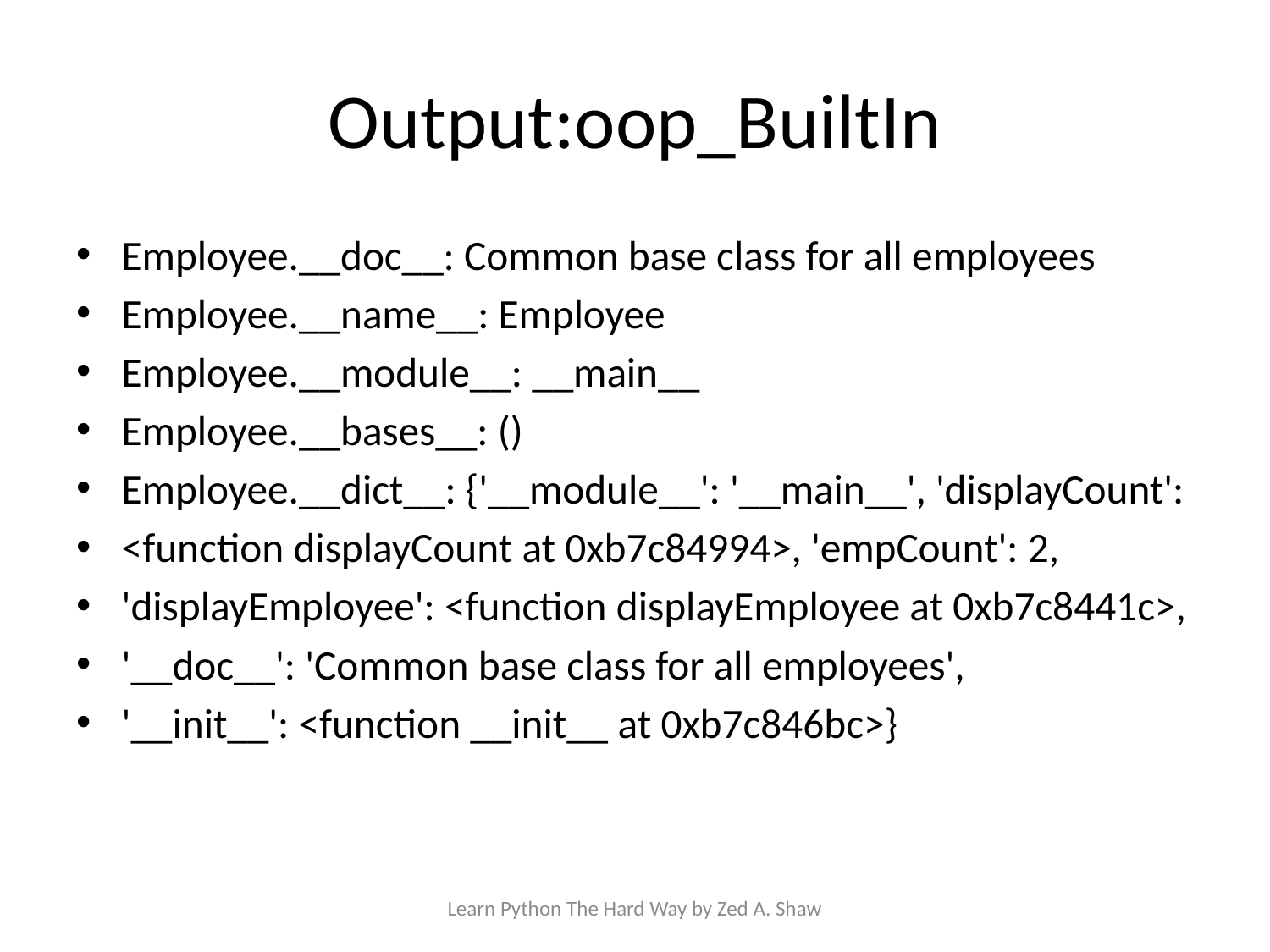

# Output:oop_BuiltIn
Employee.__doc__: Common base class for all employees
Employee.__name__: Employee
Employee.__module__: __main__
Employee.__bases__: ()
Employee.__dict__: {'__module__': '__main__', 'displayCount':
<function displayCount at 0xb7c84994>, 'empCount': 2,
'displayEmployee': <function displayEmployee at 0xb7c8441c>,
'__doc__': 'Common base class for all employees',
'__init__': <function __init__ at 0xb7c846bc>}

Learn Python The Hard Way by Zed A. Shaw